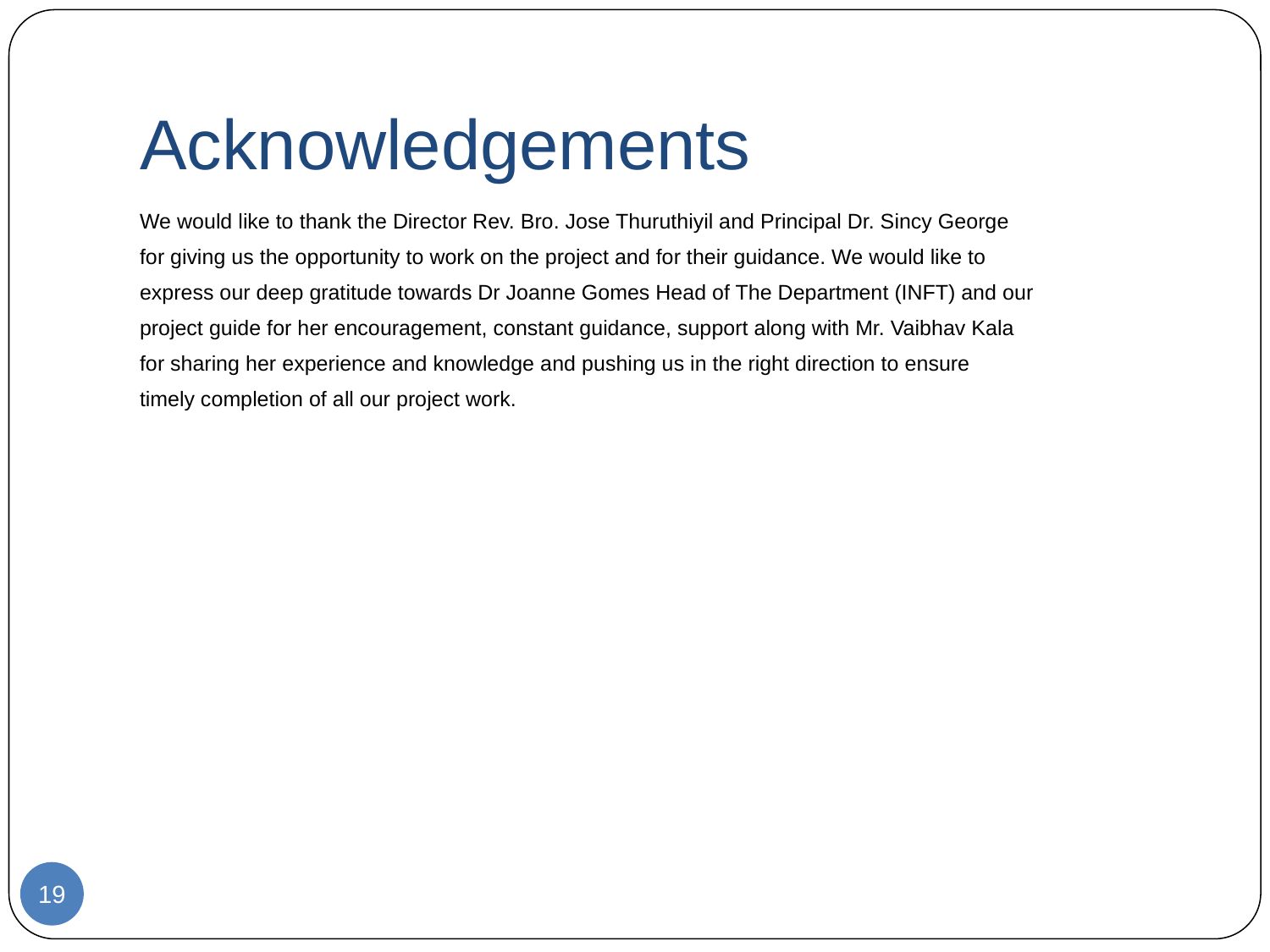

# Acknowledgements
We would like to thank the Director Rev. Bro. Jose Thuruthiyil and Principal Dr. Sincy George
for giving us the opportunity to work on the project and for their guidance. We would like to
express our deep gratitude towards Dr Joanne Gomes Head of The Department (INFT) and our
project guide for her encouragement, constant guidance, support along with Mr. Vaibhav Kala
for sharing her experience and knowledge and pushing us in the right direction to ensure
timely completion of all our project work.

19